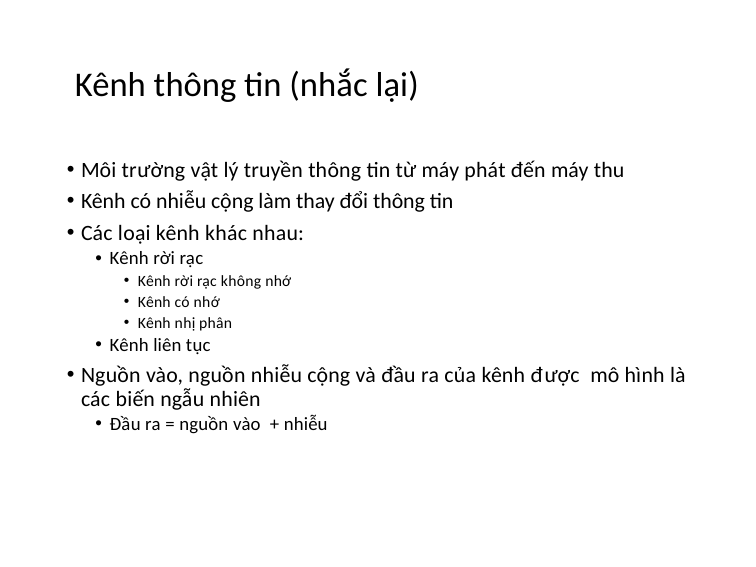

# Kênh thông tin (nhắc lại)
Môi trường vật lý truyền thông tin từ máy phát đến máy thu
Kênh có nhiễu cộng làm thay đổi thông tin
Các loại kênh khác nhau:
Kênh rời rạc
Kênh rời rạc không nhớ
Kênh có nhớ
Kênh nhị phân
Kênh liên tục
Nguồn vào, nguồn nhiễu cộng và đầu ra của kênh được  mô hình là các biến ngẫu nhiên
Đầu ra = nguồn vào  + nhiễu